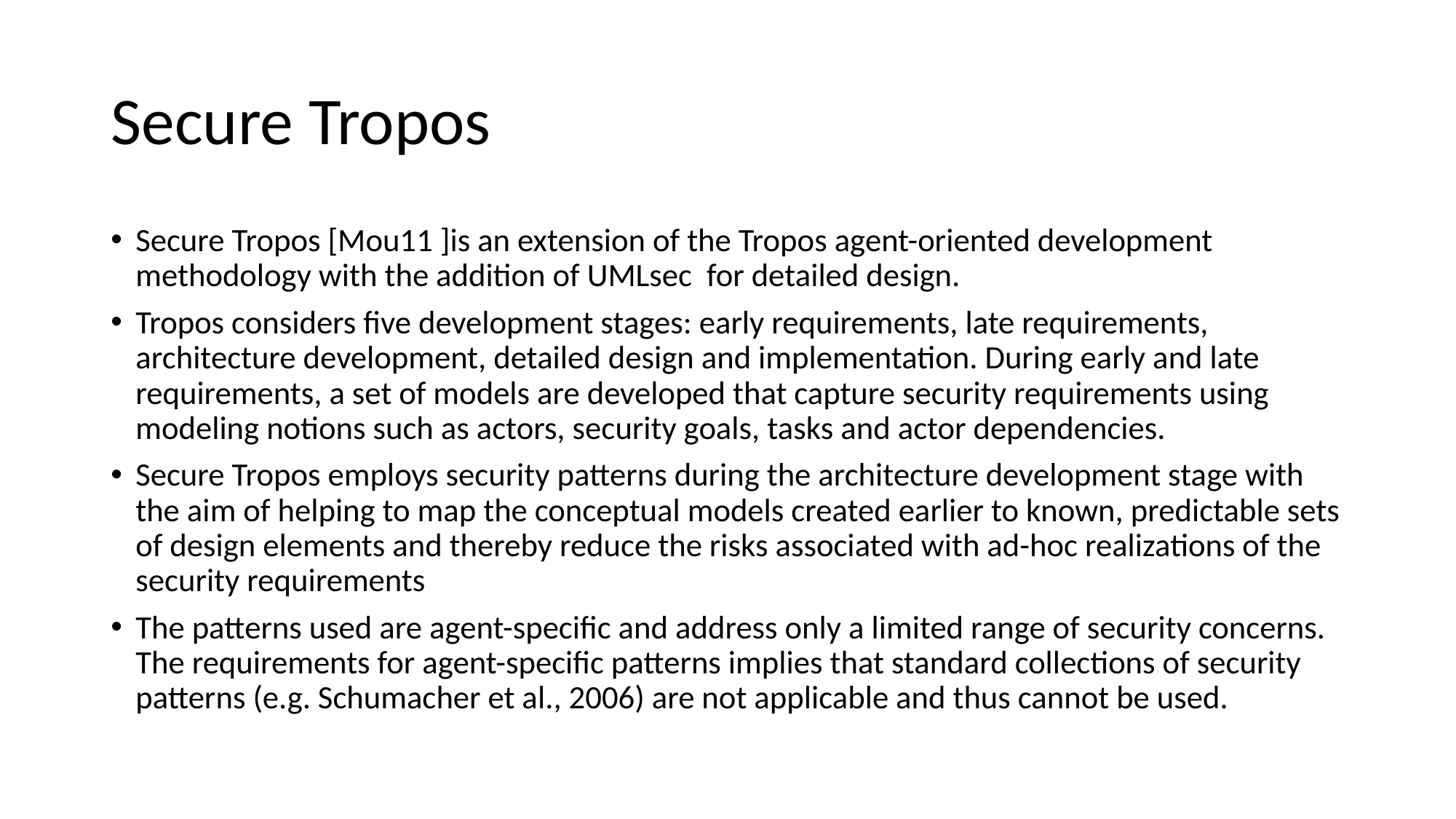

# Secure Tropos
Secure Tropos [Mou11 ]is an extension of the Tropos agent-oriented development methodology with the addition of UMLsec  for detailed design.
Tropos considers five development stages: early requirements, late requirements, architecture development, detailed design and implementation. During early and late requirements, a set of models are developed that capture security requirements using modeling notions such as actors, security goals, tasks and actor dependencies.
Secure Tropos employs security patterns during the architecture development stage with the aim of helping to map the conceptual models created earlier to known, predictable sets of design elements and thereby reduce the risks associated with ad-hoc realizations of the security requirements
The patterns used are agent-specific and address only a limited range of security concerns. The requirements for agent-specific patterns implies that standard collections of security patterns (e.g. Schumacher et al., 2006) are not applicable and thus cannot be used.